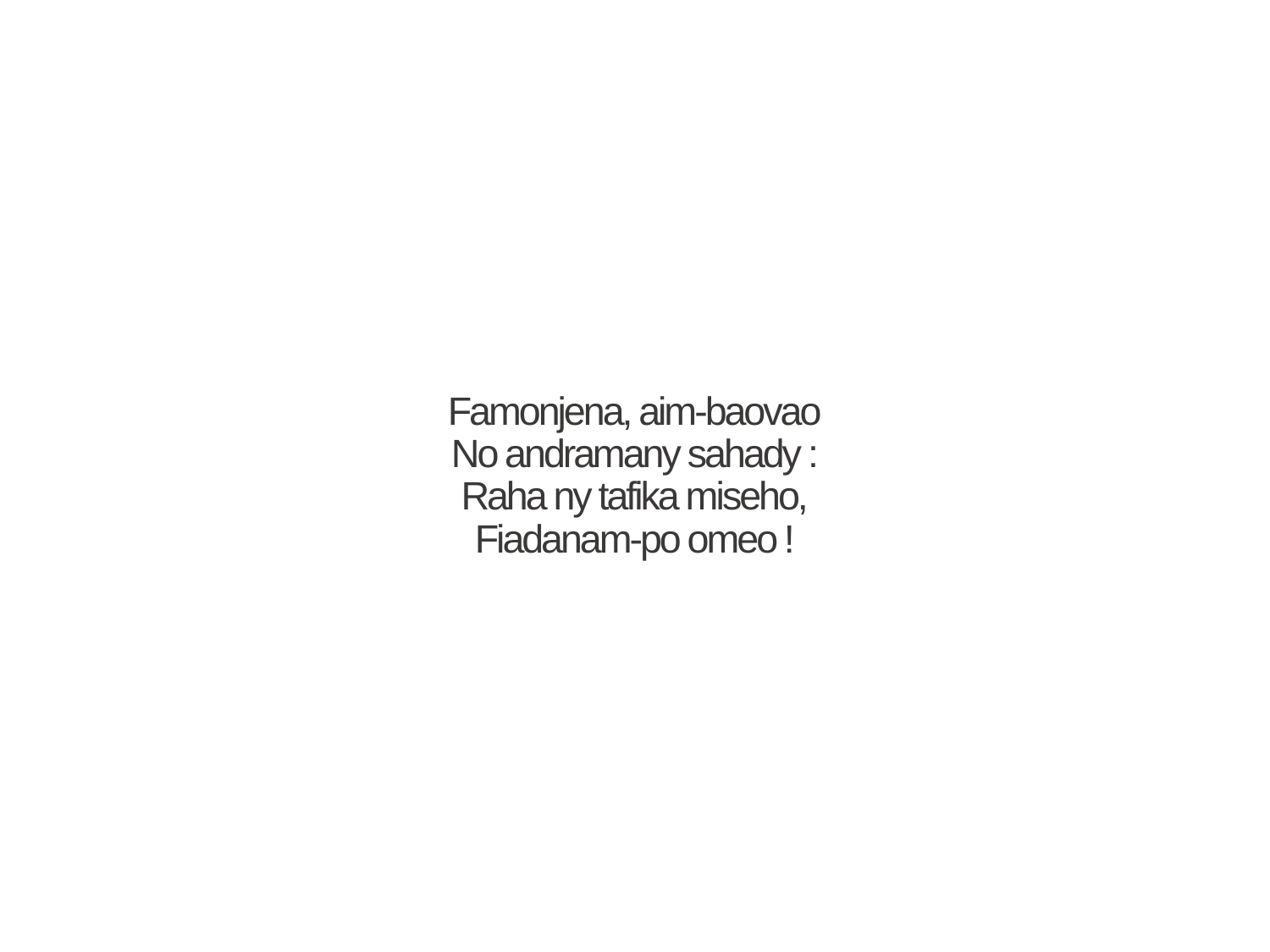

Famonjena, aim-baovao
No andramany sahady :
Raha ny tafika miseho,
Fiadanam-po omeo !